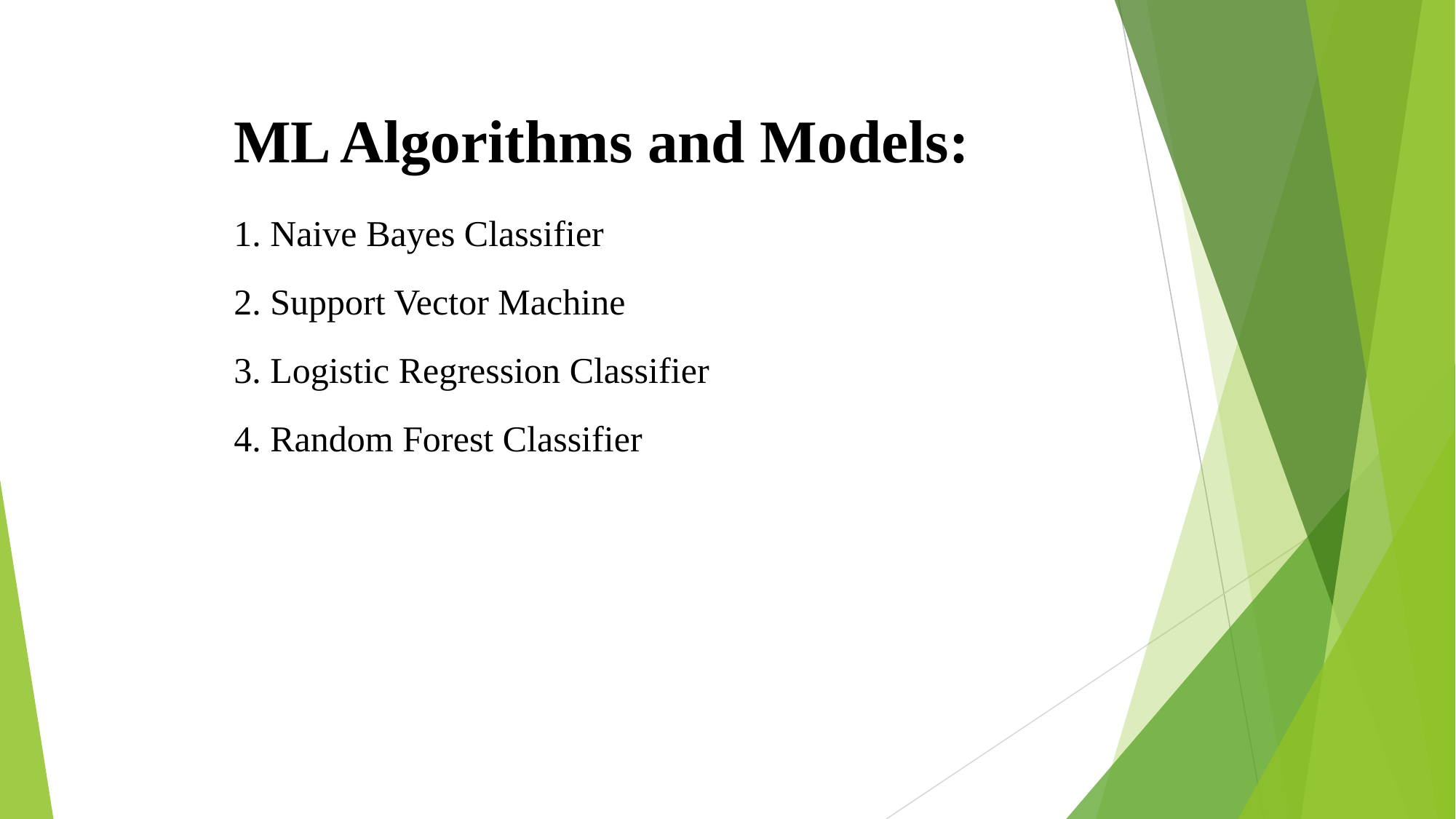

ML Algorithms and Models:
1. Naive Bayes Classifier
2. Support Vector Machine
3. Logistic Regression Classifier
4. Random Forest Classifier